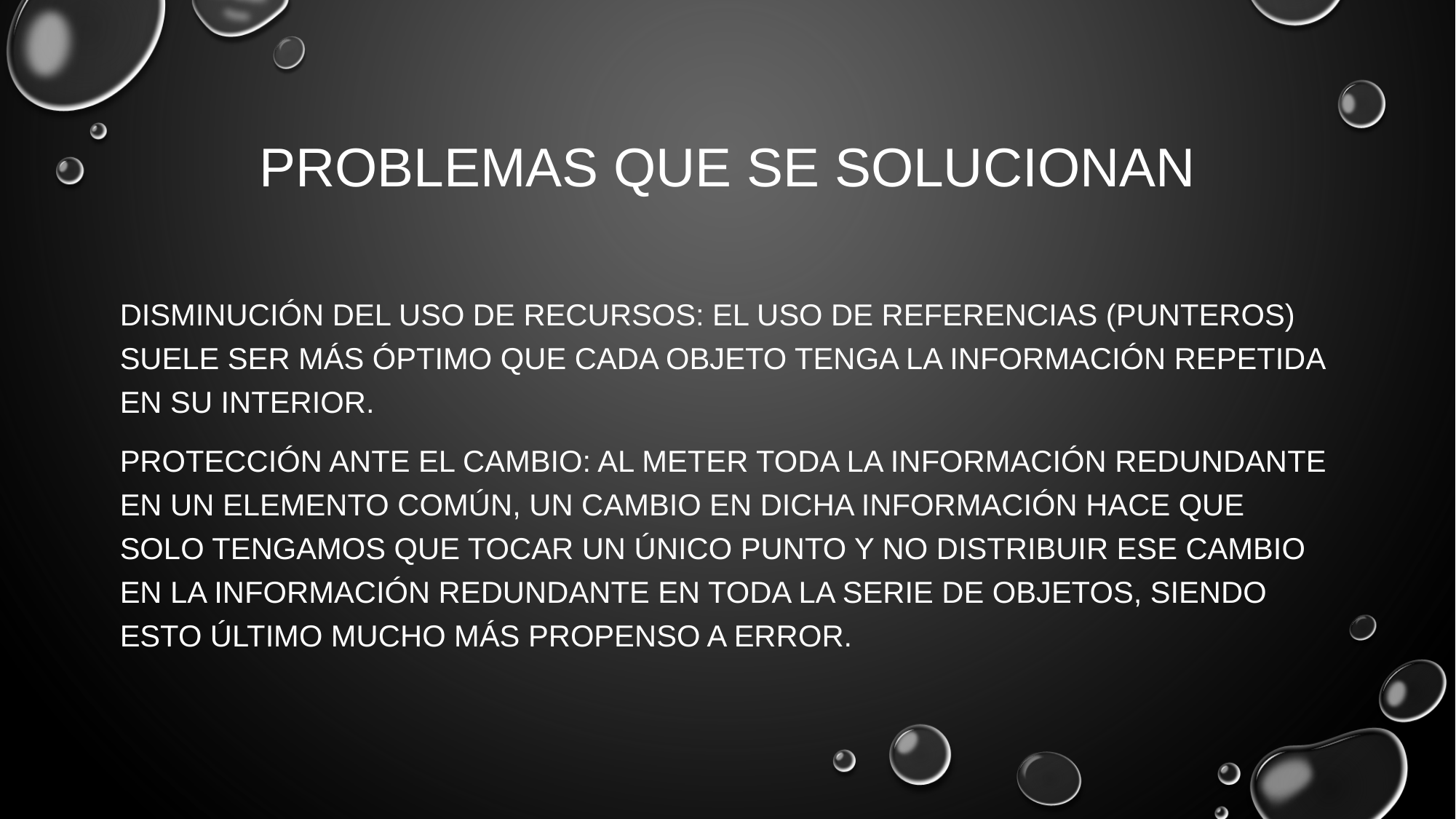

# Problemas que se solucionan
Disminución del uso de recursos: el uso de referencias (punteros) suele ser más óptimo que cada objeto tenga la información repetida en su interior.
Protección ante el cambio: al meter toda la información redundante en un elemento común, un cambio en dicha información hace que solo tengamos que tocar un único punto y no distribuir ese cambio en la información redundante en toda la serie de objetos, siendo esto último mucho más propenso a error.